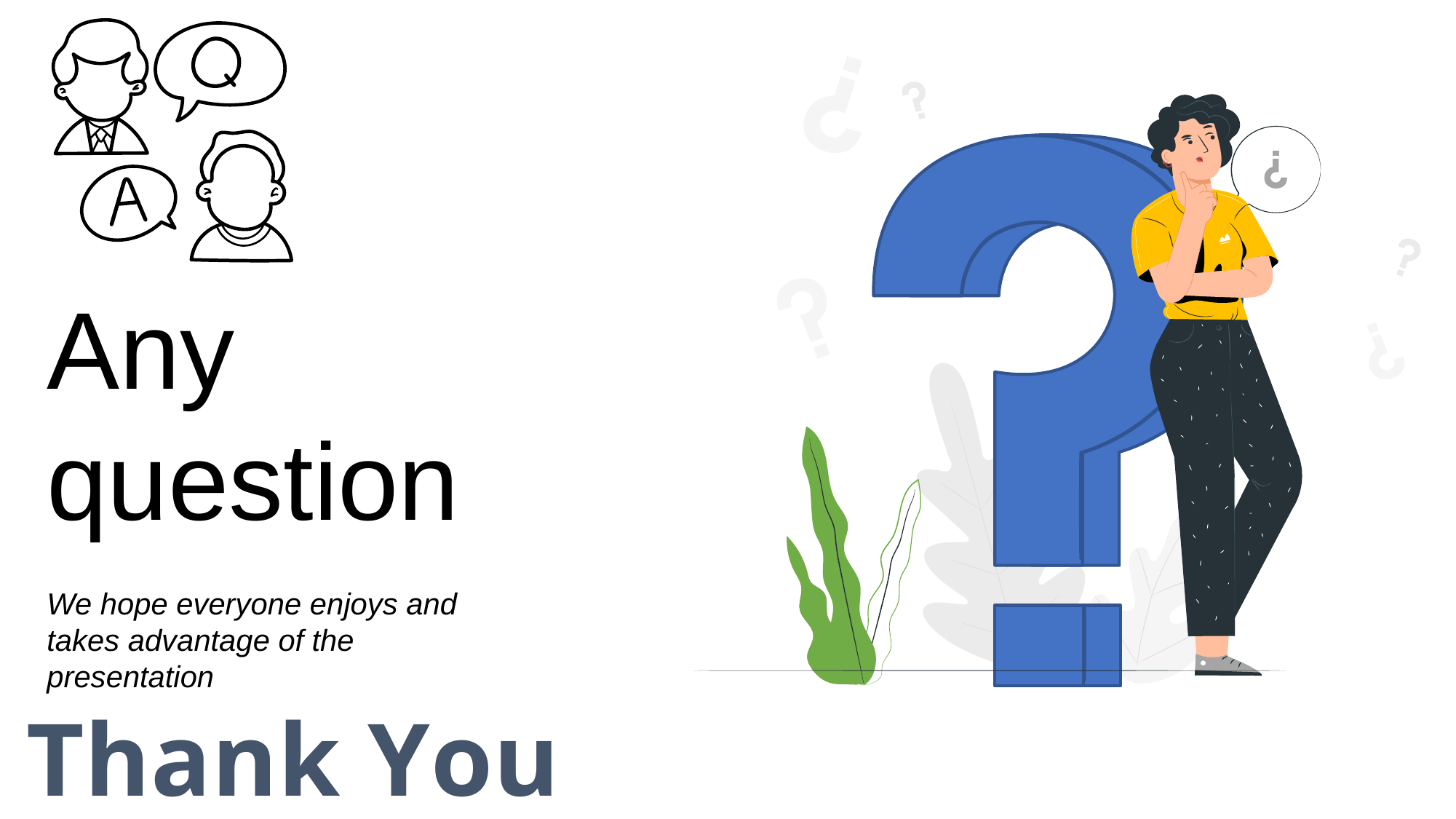

Any question
We hope everyone enjoys and takes advantage of the presentation

Thank You